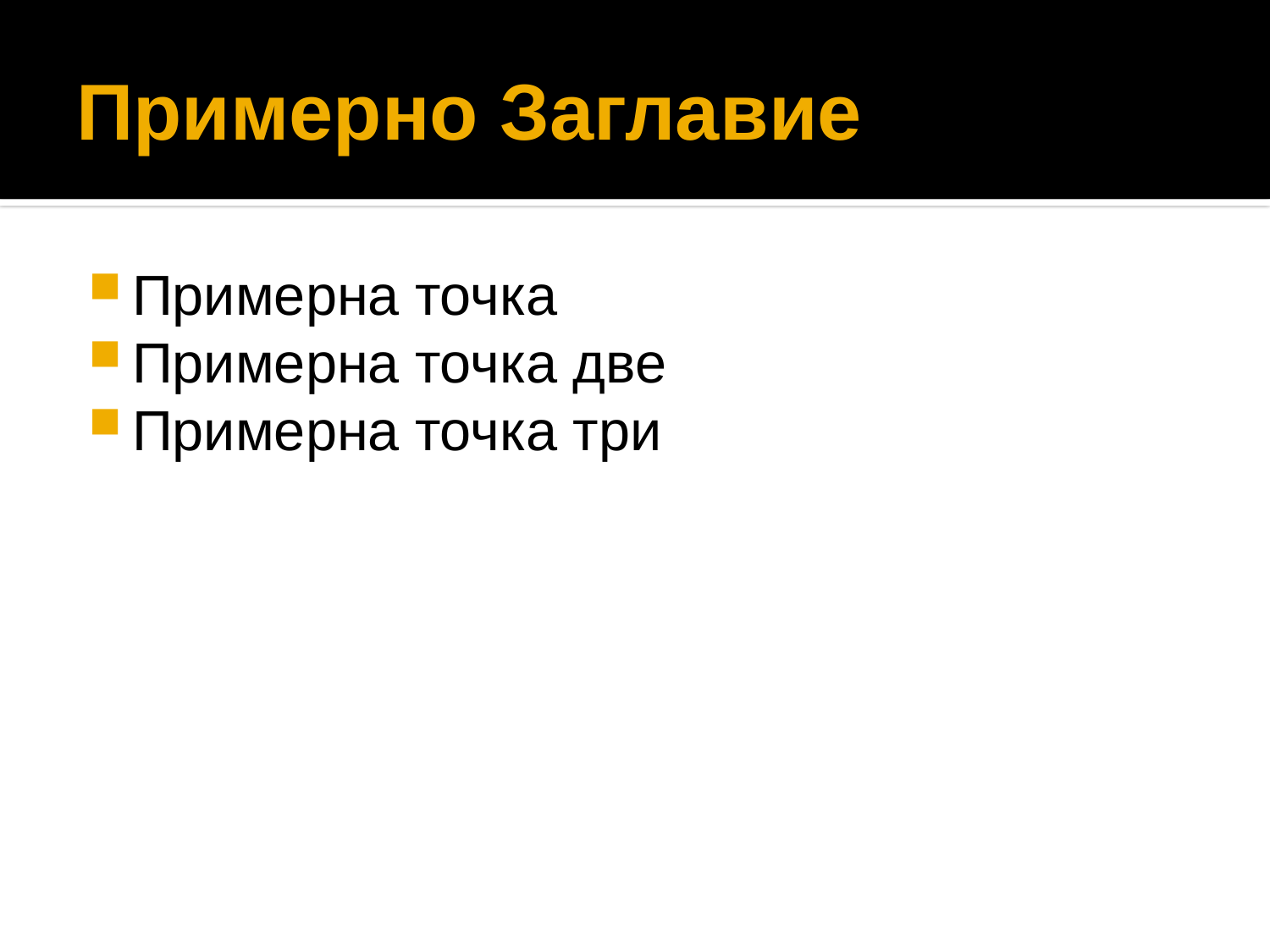

# Примерно Заглавие
Примерна точка
Примерна точка две
Примерна точка три